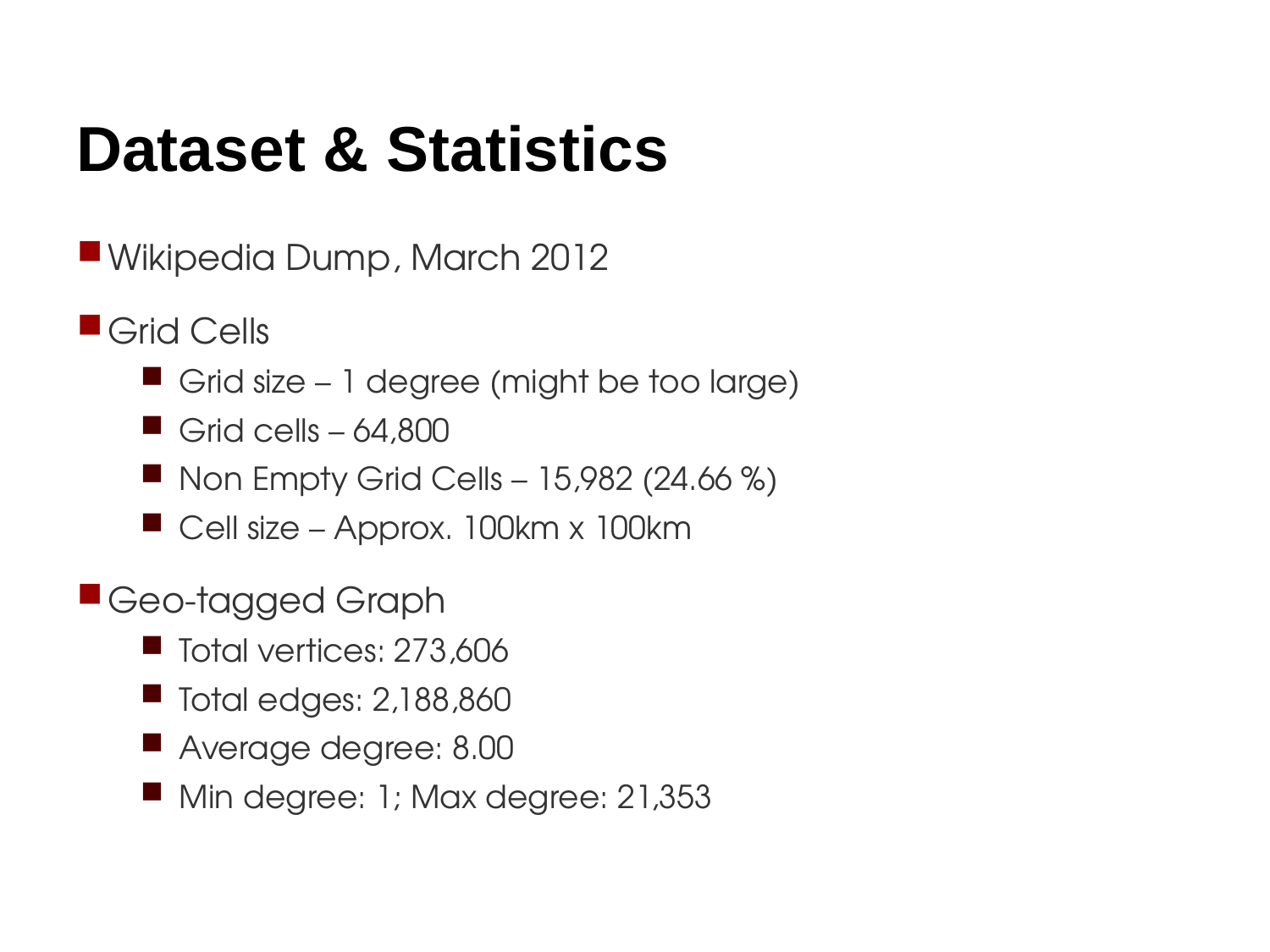

# Dataset & Statistics
Wikipedia Dump, March 2012
Grid Cells
Grid size – 1 degree (might be too large)
Grid cells – 64,800
Non Empty Grid Cells – 15,982 (24.66 %)
Cell size – Approx. 100km x 100km
Geo-tagged Graph
Total vertices: 273,606
Total edges: 2,188,860
Average degree: 8.00
Min degree: 1; Max degree: 21,353